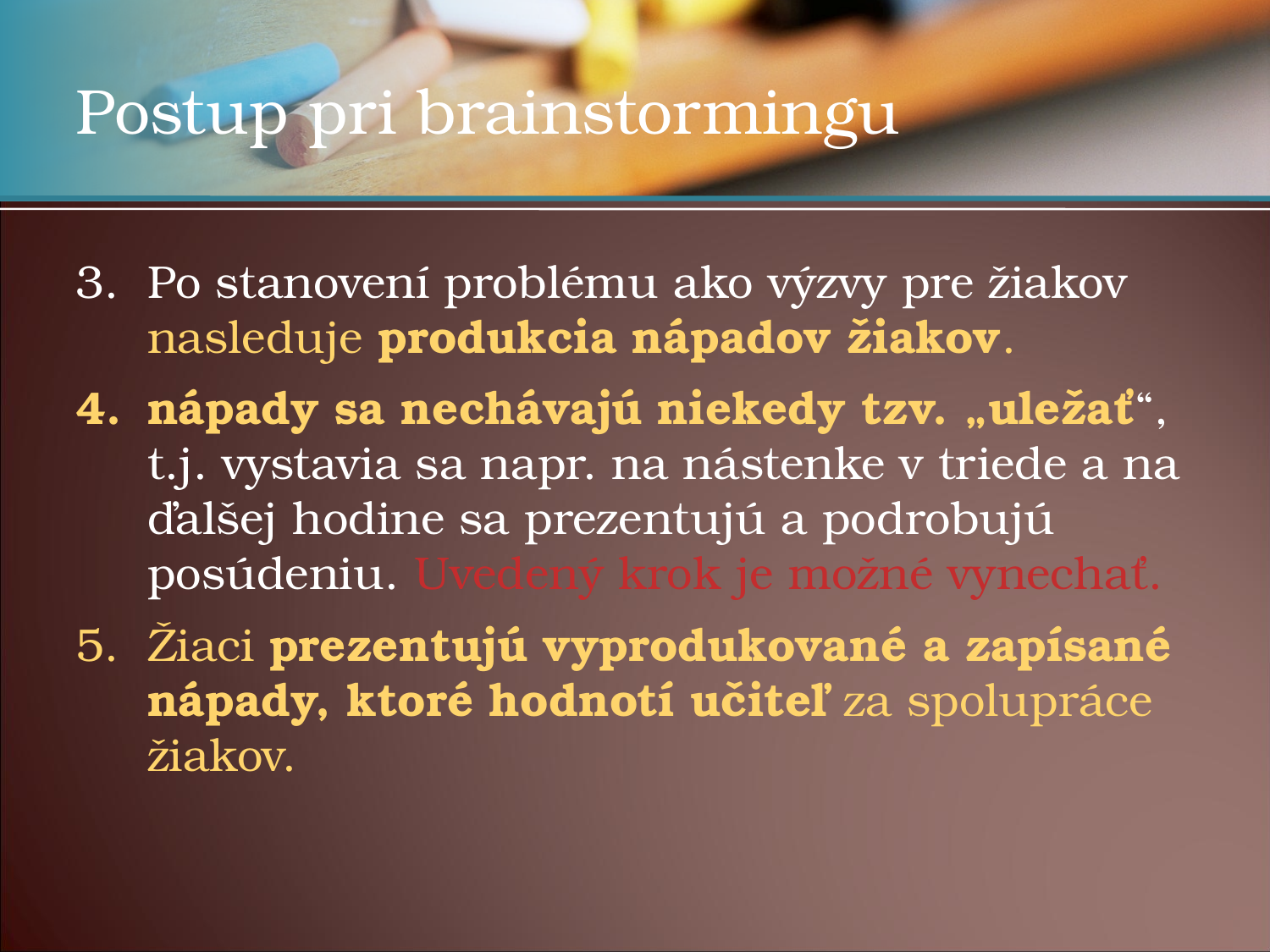

# Postup pri brainstormingu
Po stanovení problému ako výzvy pre žiakov nasleduje produkcia nápadov žiakov.
nápady sa nechávajú niekedy tzv. „uležať“, t.j. vystavia sa napr. na nástenke v triede a na ďalšej hodine sa prezentujú a podrobujú posúdeniu. Uvedený krok je možné vynechať.
Žiaci prezentujú vyprodukované a zapísané nápady, ktoré hodnotí učiteľ za spolupráce žiakov.